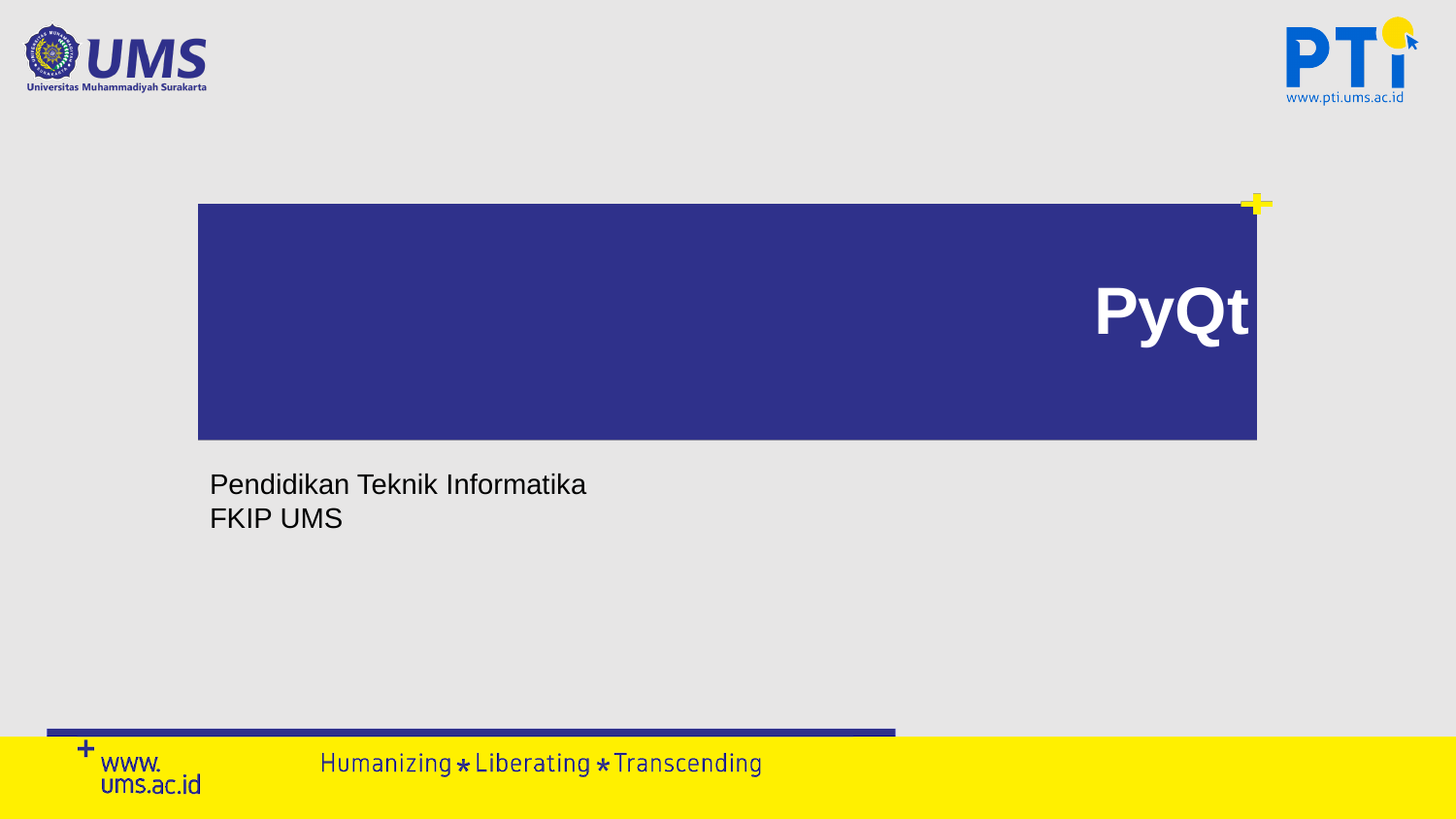

# PyQt
Pendidikan Teknik Informatika
FKIP UMS